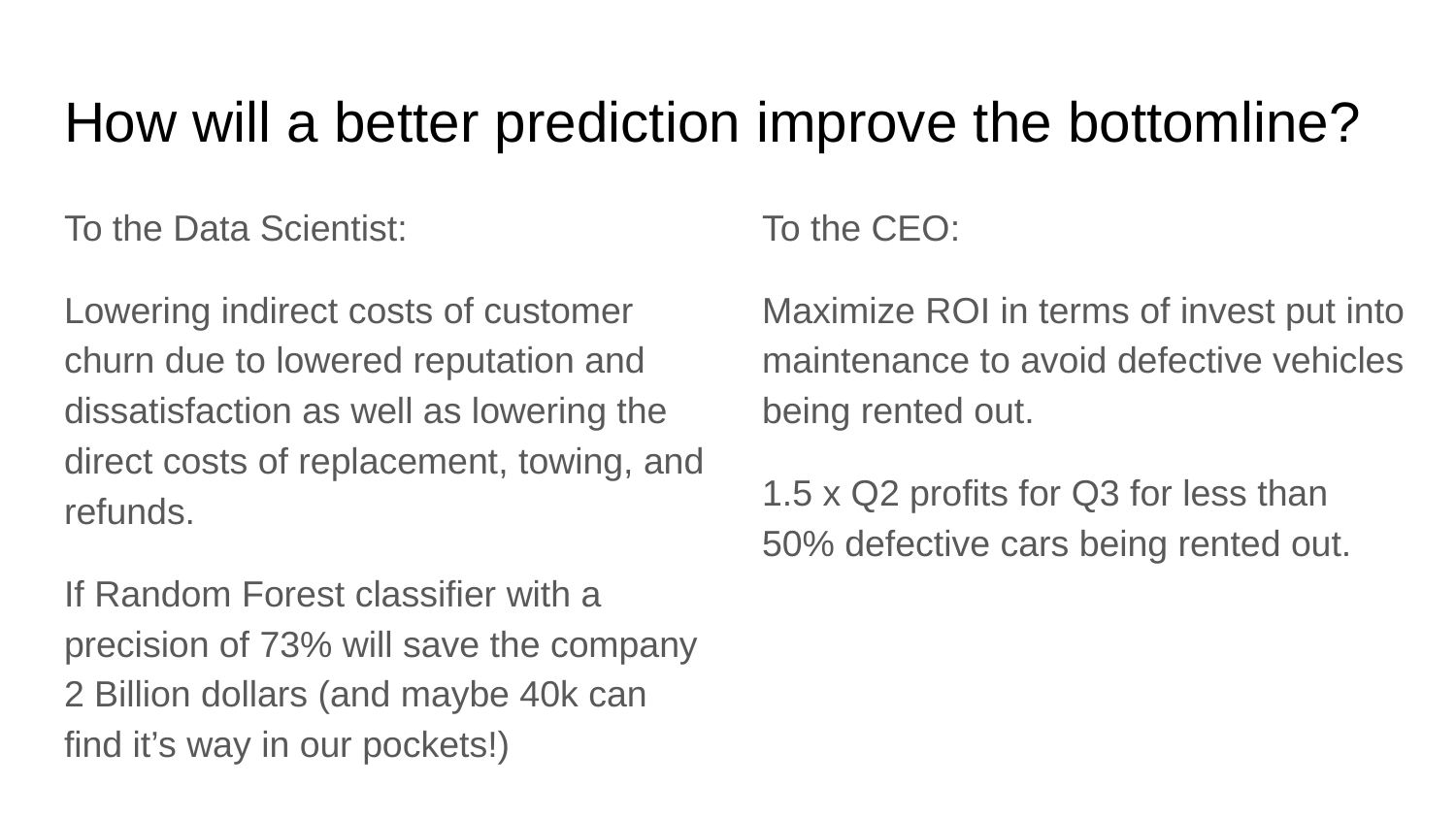

# How will a better prediction improve the bottomline?
To the Data Scientist:
Lowering indirect costs of customer churn due to lowered reputation and dissatisfaction as well as lowering the direct costs of replacement, towing, and refunds.
If Random Forest classifier with a precision of 73% will save the company 2 Billion dollars (and maybe 40k can find it’s way in our pockets!)
To the CEO:
Maximize ROI in terms of invest put into maintenance to avoid defective vehicles being rented out.
1.5 x Q2 profits for Q3 for less than 50% defective cars being rented out.